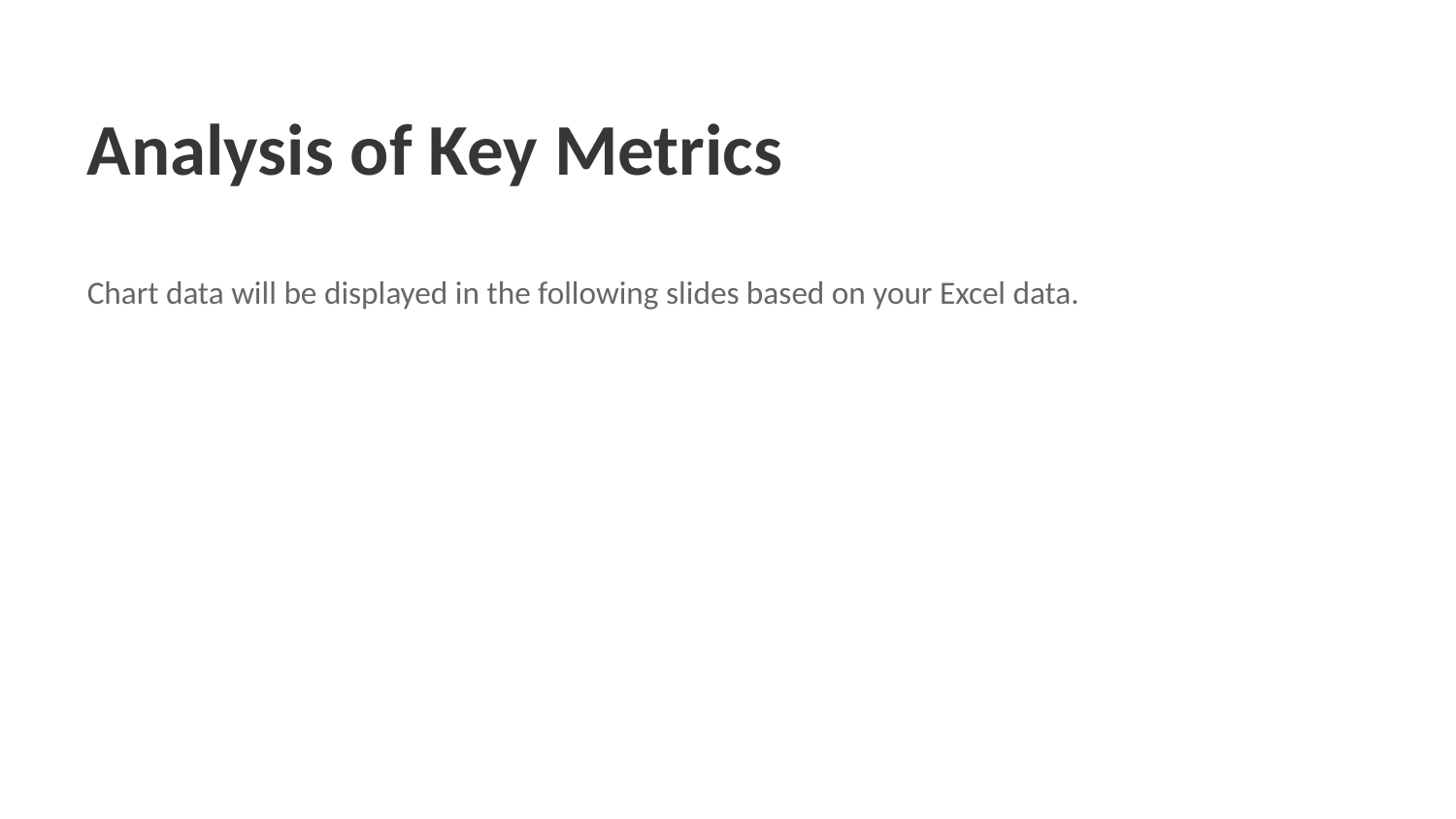

Analysis of Key Metrics
Chart data will be displayed in the following slides based on your Excel data.